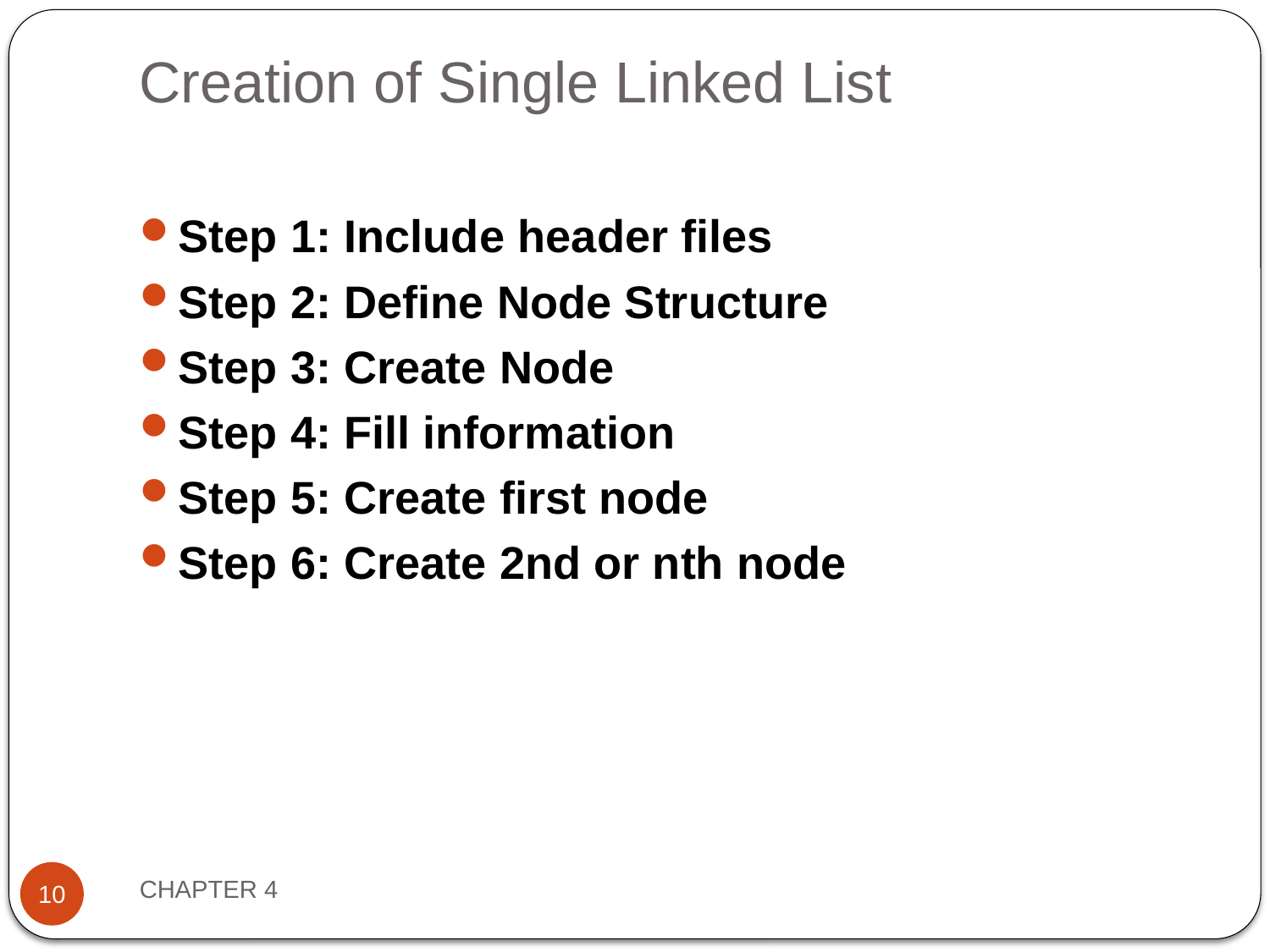

# Creation of Single Linked List
Step 1: Include header files
Step 2: Define Node Structure
Step 3: Create Node
Step 4: Fill information
Step 5: Create first node
Step 6: Create 2nd or nth node

CHAPTER 4
10